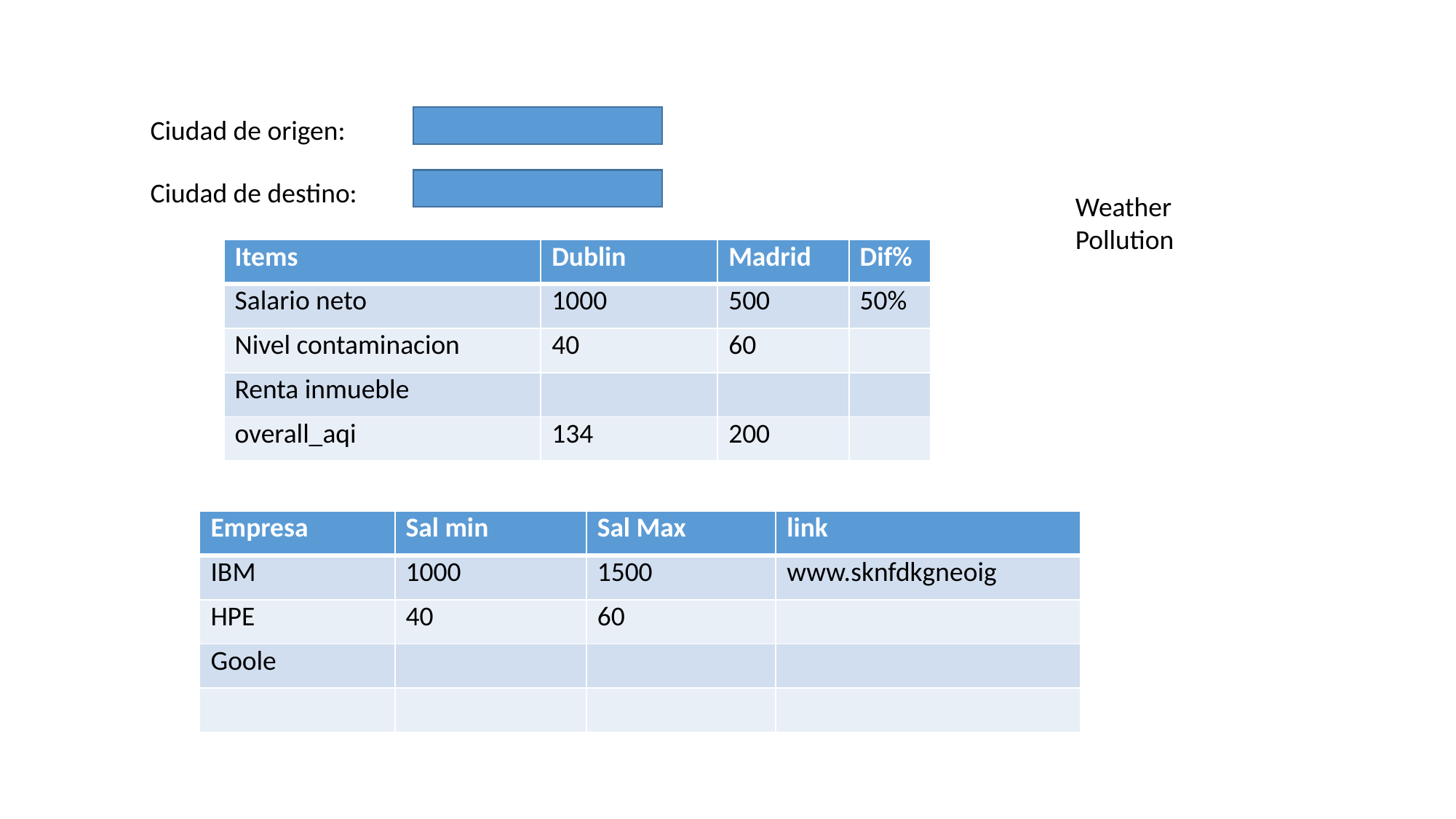

Ciudad de origen:

Ciudad de destino:

Weather
Pollution

| Items | Dublin | Madrid | Dif% |
| --- | --- | --- | --- |
| Salario neto | 1000 | 500 | 50% |
| Nivel contaminacion | 40 | 60 |  |
| Renta inmueble |  |  |  |
| overall\_aqi | 134 | 200 |  |
| Empresa | Sal min | Sal Max | link |
| --- | --- | --- | --- |
| IBM | 1000 | 1500 | www.sknfdkgneoig |
| HPE | 40 | 60 |  |
| Goole |  |  |  |
|  |  |  |  |